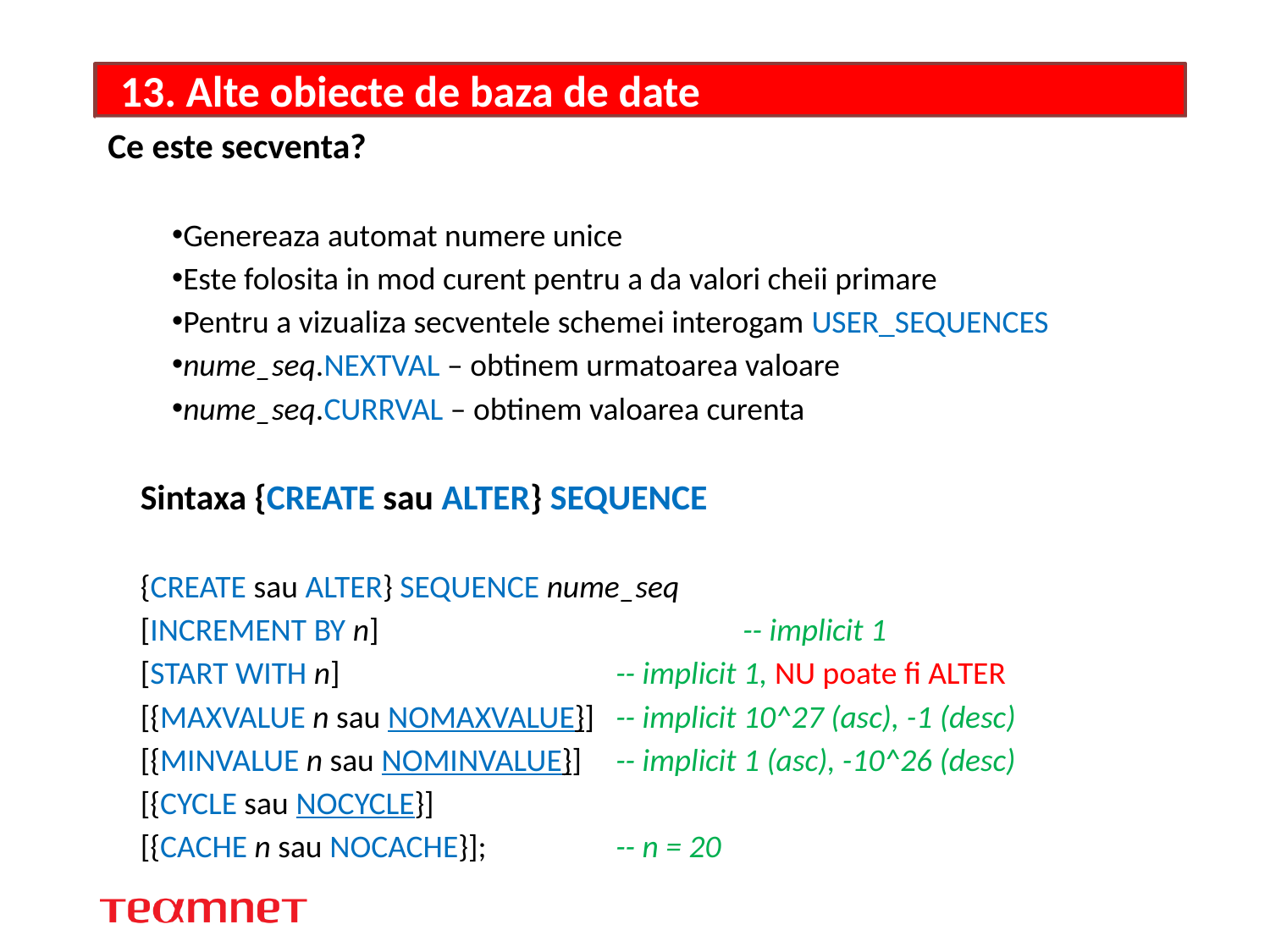

# 13. Alte obiecte de baza de date
Ce este secventa?

Genereaza automat numere unice
Este folosita in mod curent pentru a da valori cheii primare
Pentru a vizualiza secventele schemei interogam USER_SEQUENCES
nume_seq.NEXTVAL – obtinem urmatoarea valoare
nume_seq.CURRVAL – obtinem valoarea curenta

Sintaxa {CREATE sau ALTER} SEQUENCE

{CREATE sau ALTER} SEQUENCE nume_seq
[INCREMENT BY n]			-- implicit 1
[START WITH n]			-- implicit 1, NU poate fi ALTER
[{MAXVALUE n sau NOMAXVALUE}]	-- implicit 10^27 (asc), -1 (desc)
[{MINVALUE n sau NOMINVALUE}]	-- implicit 1 (asc), -10^26 (desc)
[{CYCLE sau NOCYCLE}]
[{CACHE n sau NOCACHE}];		-- n = 20